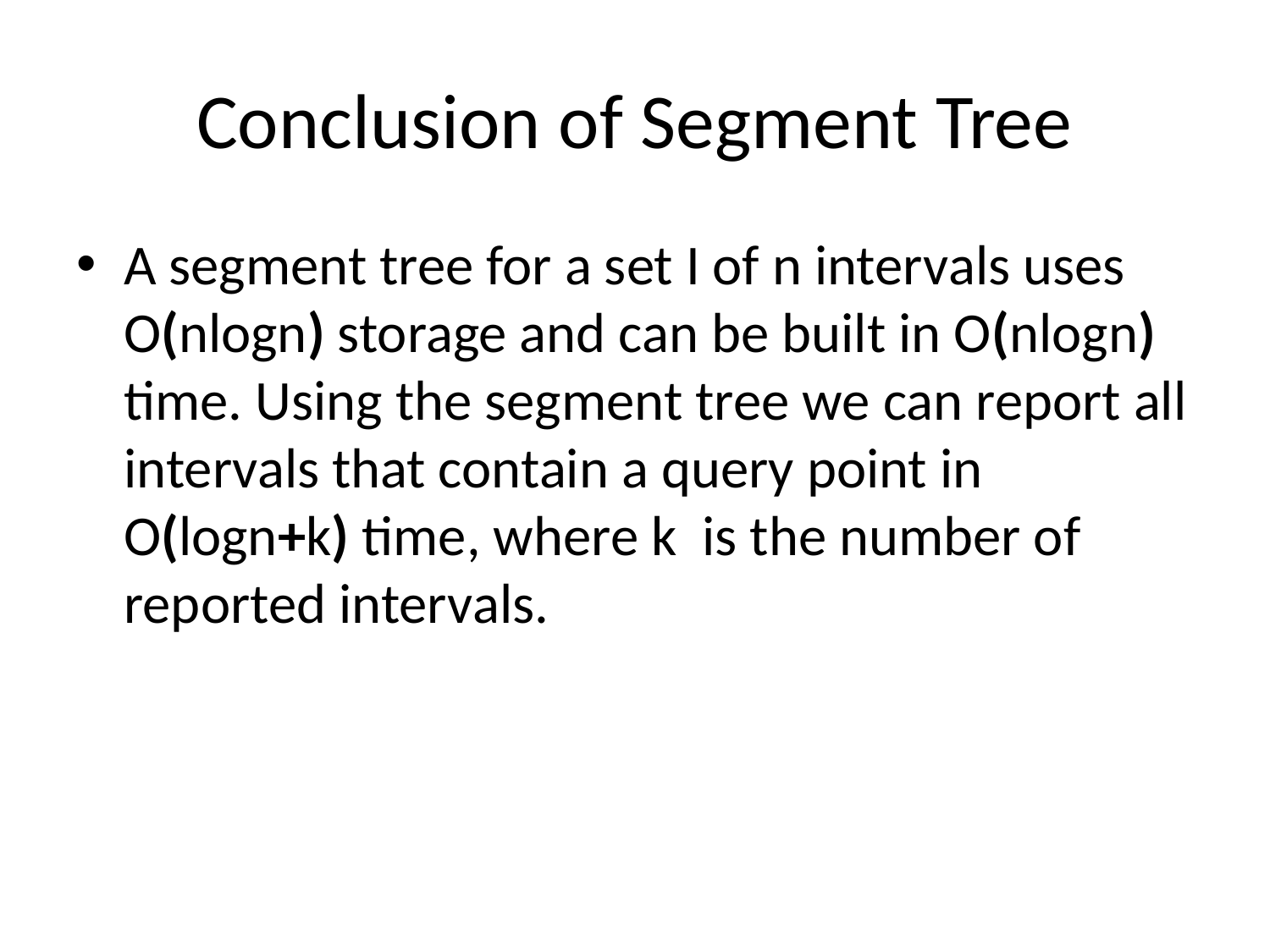

# Conclusion of Segment Tree
A segment tree for a set I of n intervals uses O(nlogn) storage and can be built in O(nlogn)  time. Using the segment tree we can report all intervals that contain a query point in O(logn+k) time, where k  is the number of reported intervals.